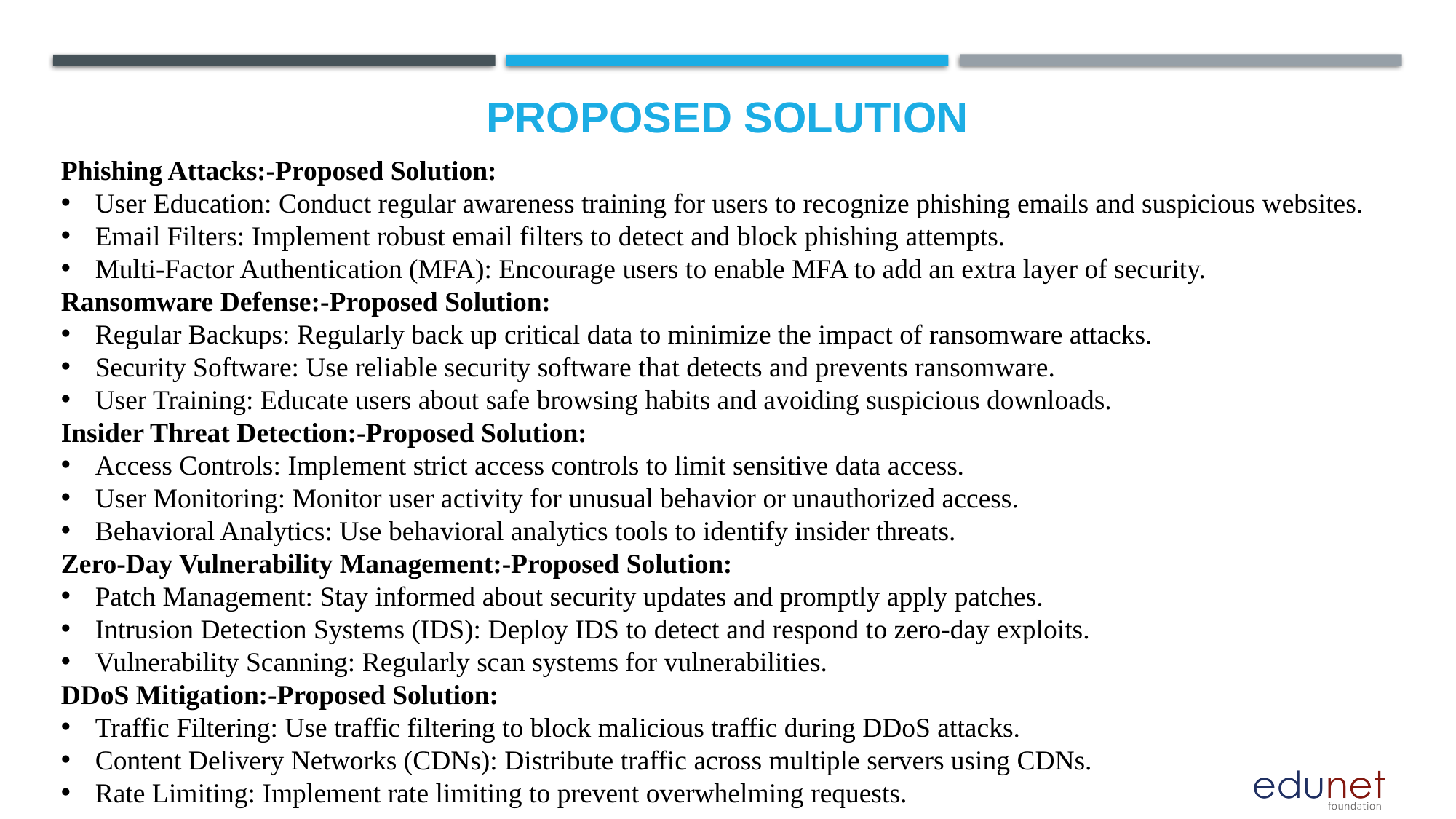

# Proposed Solution
Phishing Attacks:-Proposed Solution:
User Education: Conduct regular awareness training for users to recognize phishing emails and suspicious websites.
Email Filters: Implement robust email filters to detect and block phishing attempts.
Multi-Factor Authentication (MFA): Encourage users to enable MFA to add an extra layer of security.
Ransomware Defense:-Proposed Solution:
Regular Backups: Regularly back up critical data to minimize the impact of ransomware attacks.
Security Software: Use reliable security software that detects and prevents ransomware.
User Training: Educate users about safe browsing habits and avoiding suspicious downloads.
Insider Threat Detection:-Proposed Solution:
Access Controls: Implement strict access controls to limit sensitive data access.
User Monitoring: Monitor user activity for unusual behavior or unauthorized access.
Behavioral Analytics: Use behavioral analytics tools to identify insider threats.
Zero-Day Vulnerability Management:-Proposed Solution:
Patch Management: Stay informed about security updates and promptly apply patches.
Intrusion Detection Systems (IDS): Deploy IDS to detect and respond to zero-day exploits.
Vulnerability Scanning: Regularly scan systems for vulnerabilities.
DDoS Mitigation:-Proposed Solution:
Traffic Filtering: Use traffic filtering to block malicious traffic during DDoS attacks.
Content Delivery Networks (CDNs): Distribute traffic across multiple servers using CDNs.
Rate Limiting: Implement rate limiting to prevent overwhelming requests.